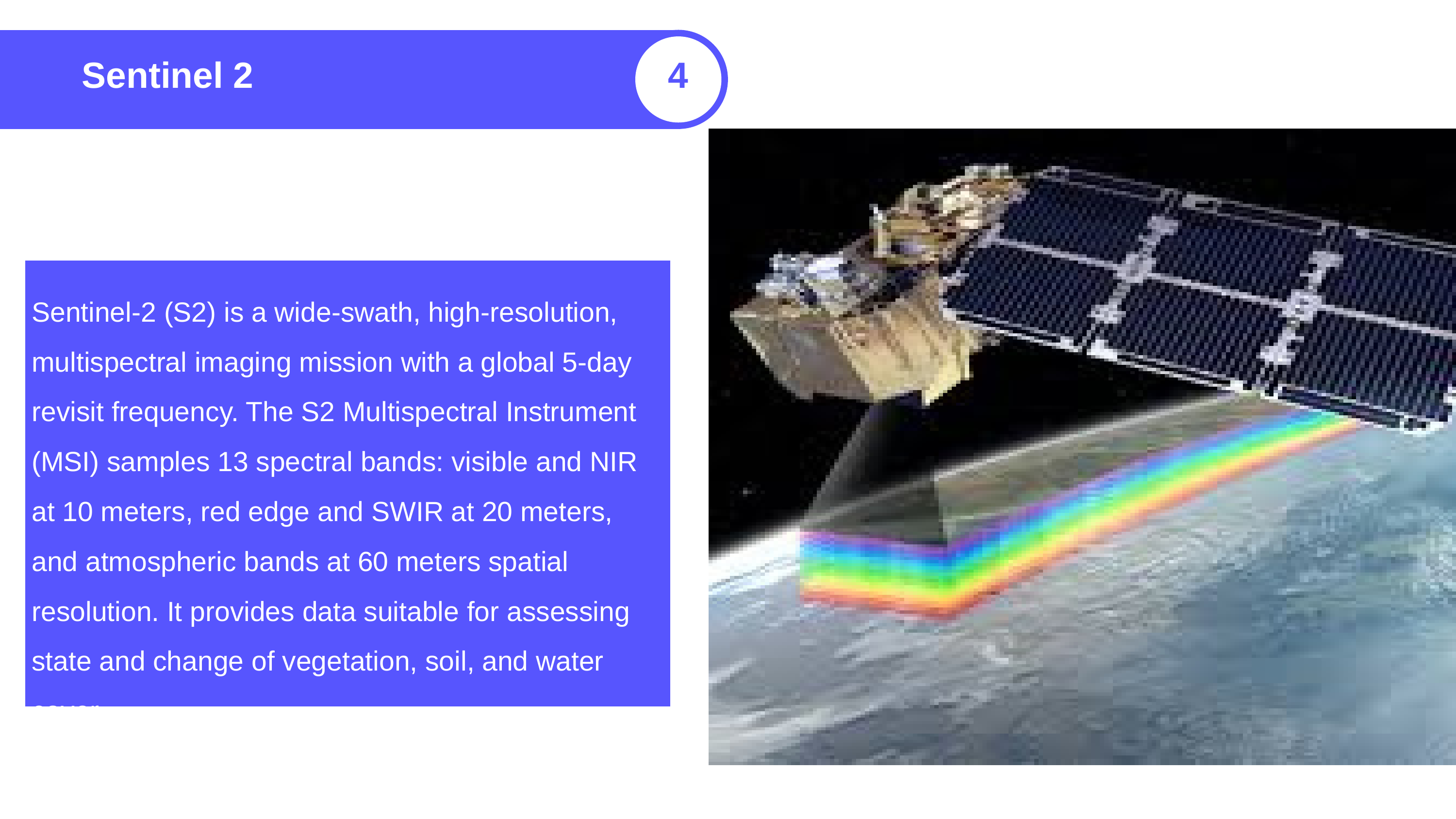

Sentinel 2
4

Sentinel-2 (S2) is a wide-swath, high-resolution, multispectral imaging mission with a global 5-day revisit frequency. The S2 Multispectral Instrument (MSI) samples 13 spectral bands: visible and NIR at 10 meters, red edge and SWIR at 20 meters, and atmospheric bands at 60 meters spatial resolution. It provides data suitable for assessing state and change of vegetation, soil, and water cover.